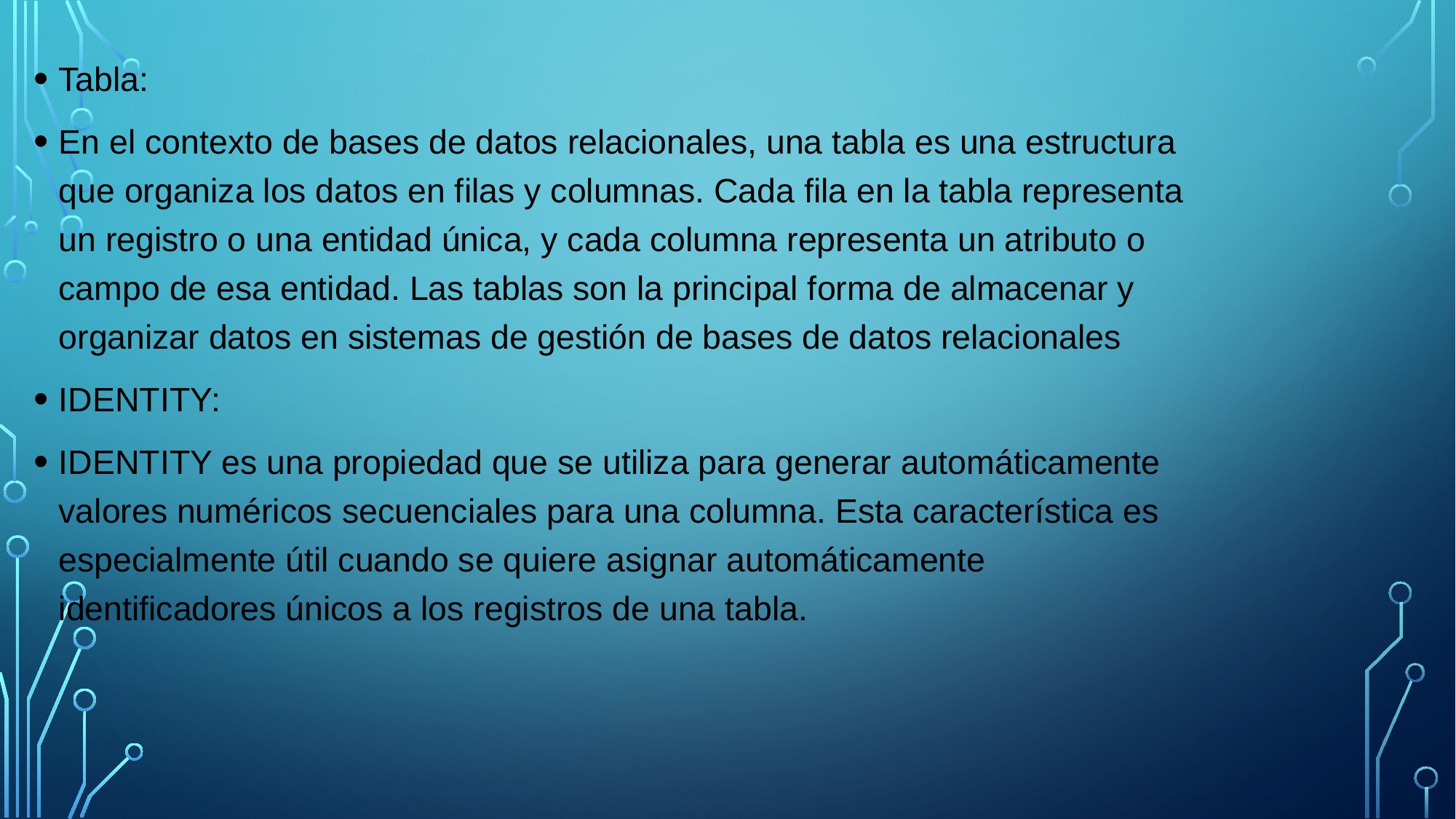

Tabla:
En el contexto de bases de datos relacionales, una tabla es una estructura que organiza los datos en filas y columnas. Cada fila en la tabla representa un registro o una entidad única, y cada columna representa un atributo o campo de esa entidad. Las tablas son la principal forma de almacenar y organizar datos en sistemas de gestión de bases de datos relacionales
IDENTITY:
IDENTITY es una propiedad que se utiliza para generar automáticamente valores numéricos secuenciales para una columna. Esta característica es especialmente útil cuando se quiere asignar automáticamente identificadores únicos a los registros de una tabla.